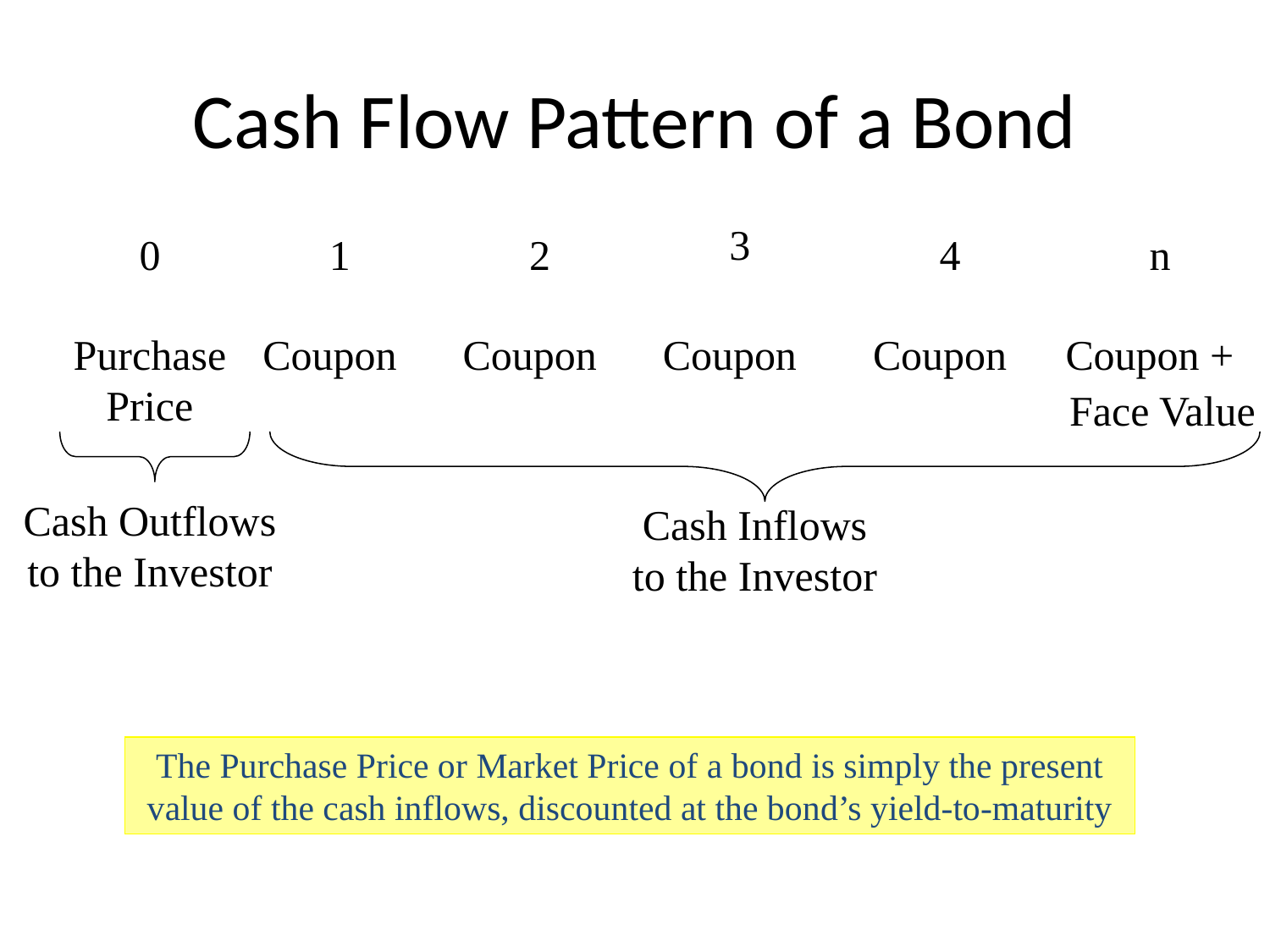

# Cash Flow Pattern of a Bond

3
0
1
2
4
n

Purchase Price
Coupon
Coupon
Coupon
Coupon
Coupon +

Face Value
Cash Outflows to the Investor
Cash Inflows to the Investor
The Purchase Price or Market Price of a bond is simply the present value of the cash inflows, discounted at the bond’s yield-to-maturity